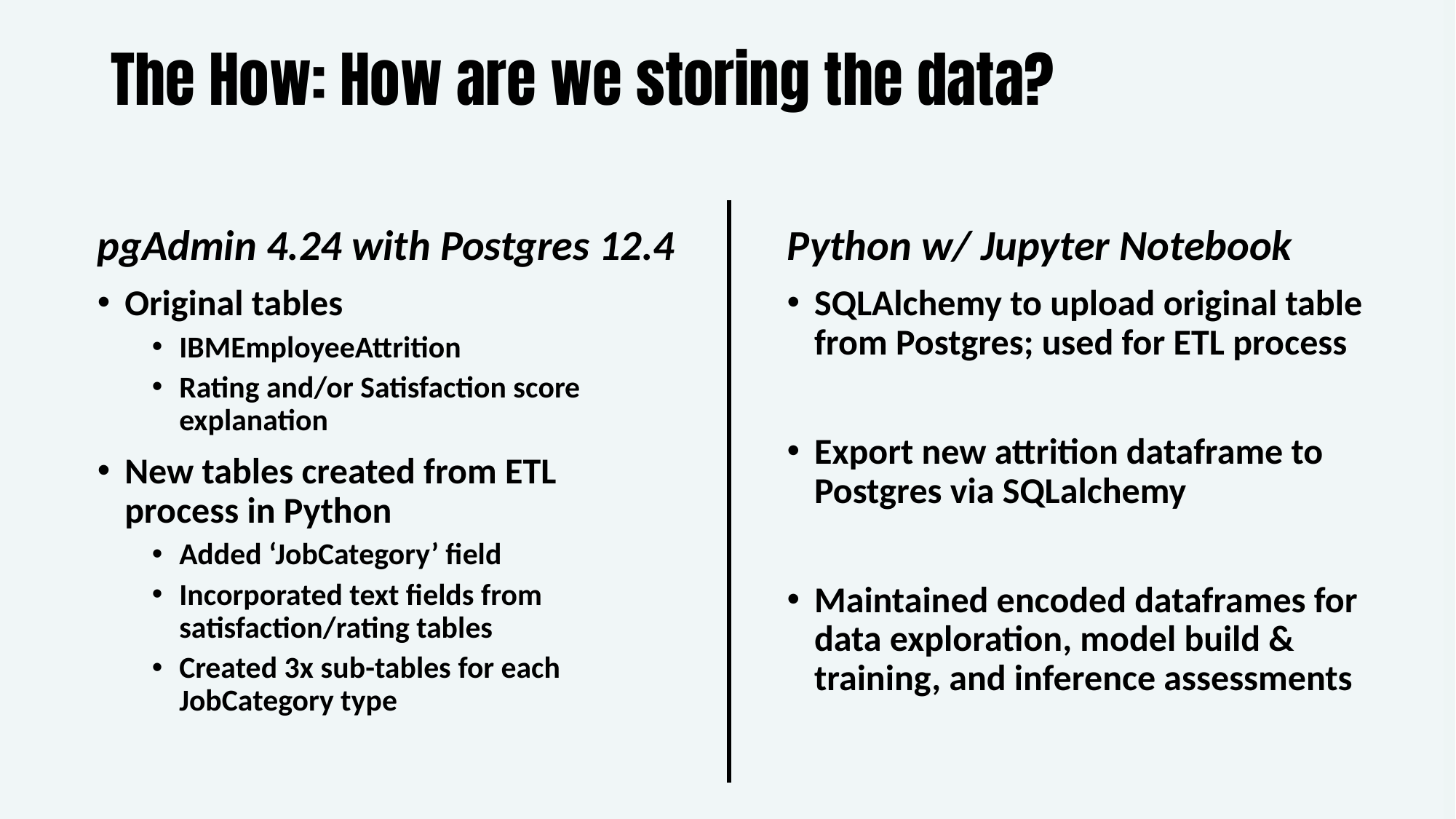

# The How: How are we storing the data?
pgAdmin 4.24 with Postgres 12.4
Original tables
IBMEmployeeAttrition
Rating and/or Satisfaction score explanation
New tables created from ETL
process in Python
Added ‘JobCategory’ field
Incorporated text fields from satisfaction/rating tables
Created 3x sub-tables for each JobCategory type
Python w/ Jupyter Notebook
SQLAlchemy to upload original table from Postgres; used for ETL process

Export new attrition dataframe to Postgres via SQLalchemy

Maintained encoded dataframes for data exploration, model build & training, and inference assessments